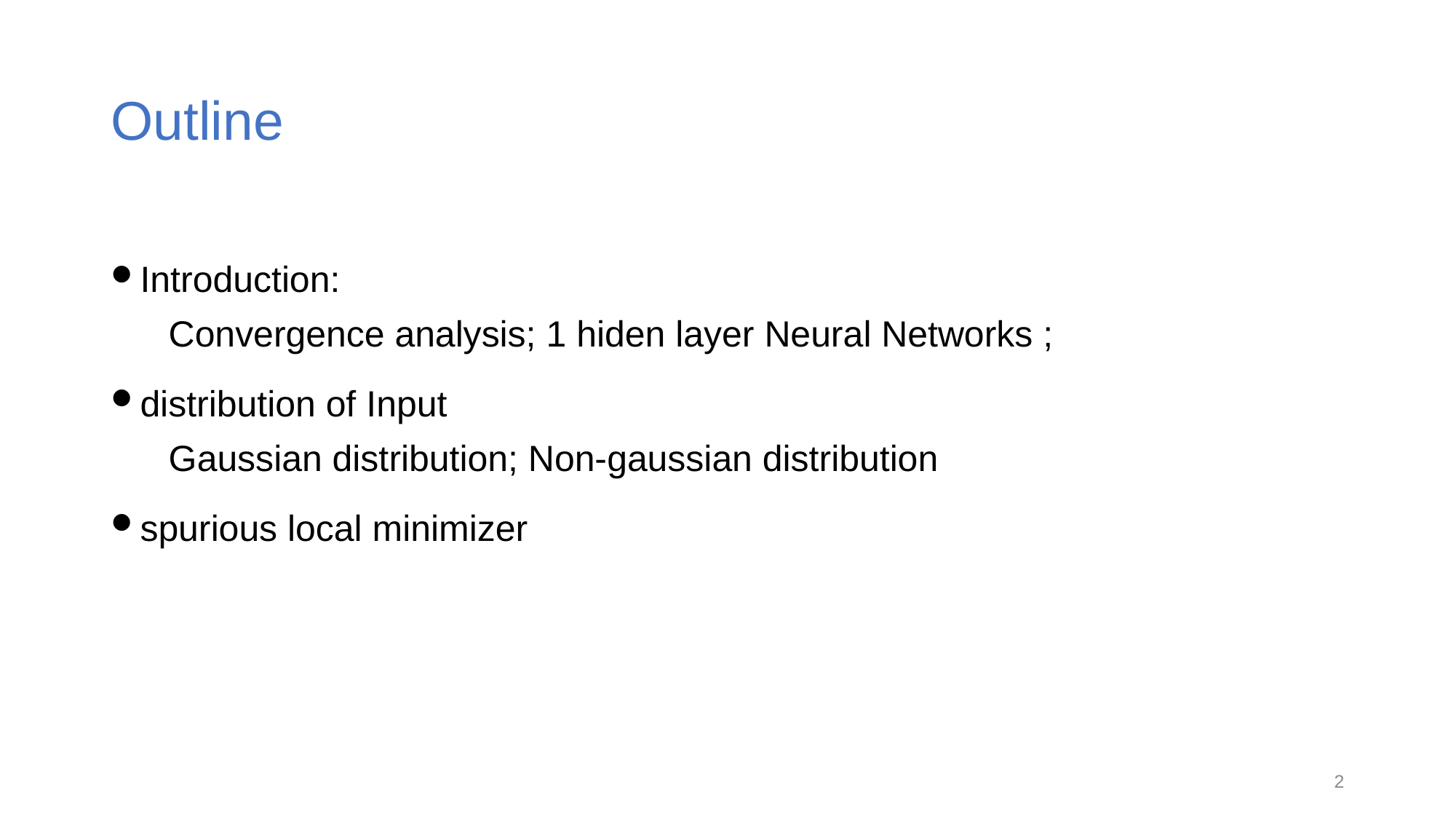

# Outline
Introduction:
   Convergence analysis; 1 hiden layer Neural Networks ;
distribution of Input
   Gaussian distribution; Non-gaussian distribution
spurious local minimizer

2